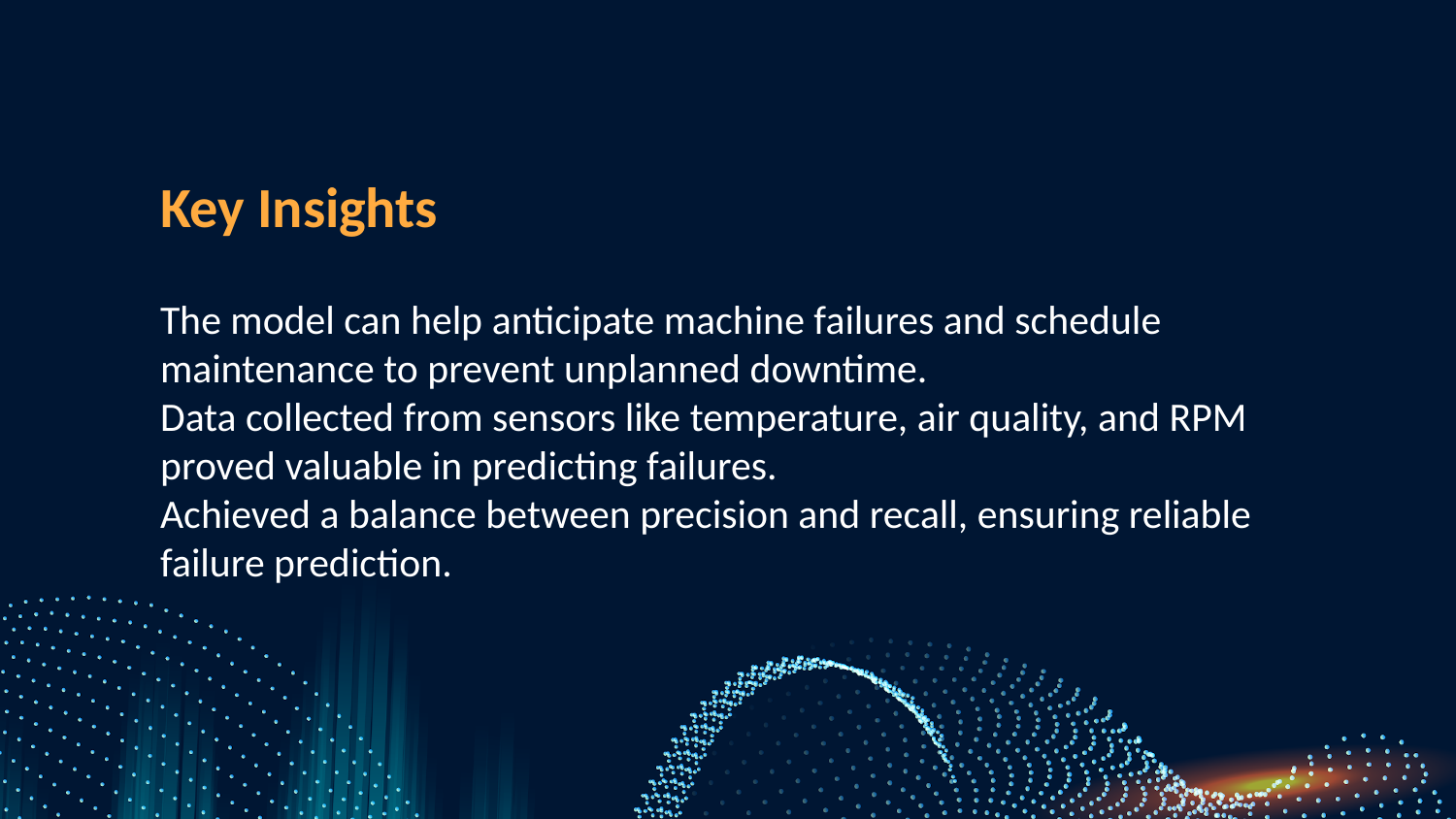

Key Insights
The model can help anticipate machine failures and schedule maintenance to prevent unplanned downtime.
Data collected from sensors like temperature, air quality, and RPM proved valuable in predicting failures.
Achieved a balance between precision and recall, ensuring reliable failure prediction.